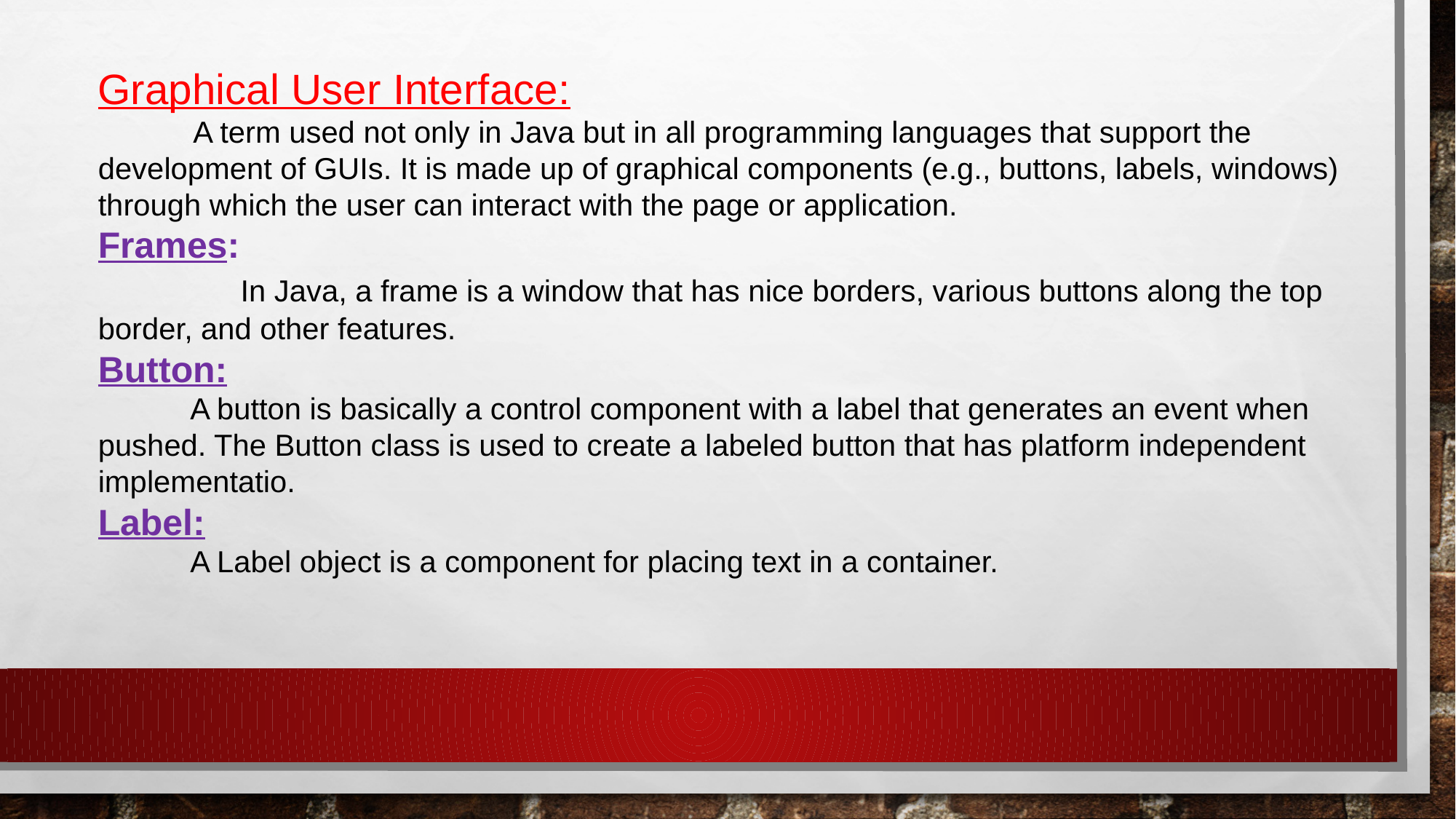

Graphical User Interface:
              A term used not only in Java but in all programming languages that support the development of GUIs. It is made up of graphical components (e.g., buttons, labels, windows) through which the user can interact with the page or application.
Frames:
              In Java, a frame is a window that has nice borders, various buttons along the top border, and other features.
Button:
           A button is basically a control component with a label that generates an event when pushed. The Button class is used to create a labeled button that has platform independent implementatio.
Label:
           A Label object is a component for placing text in a container.